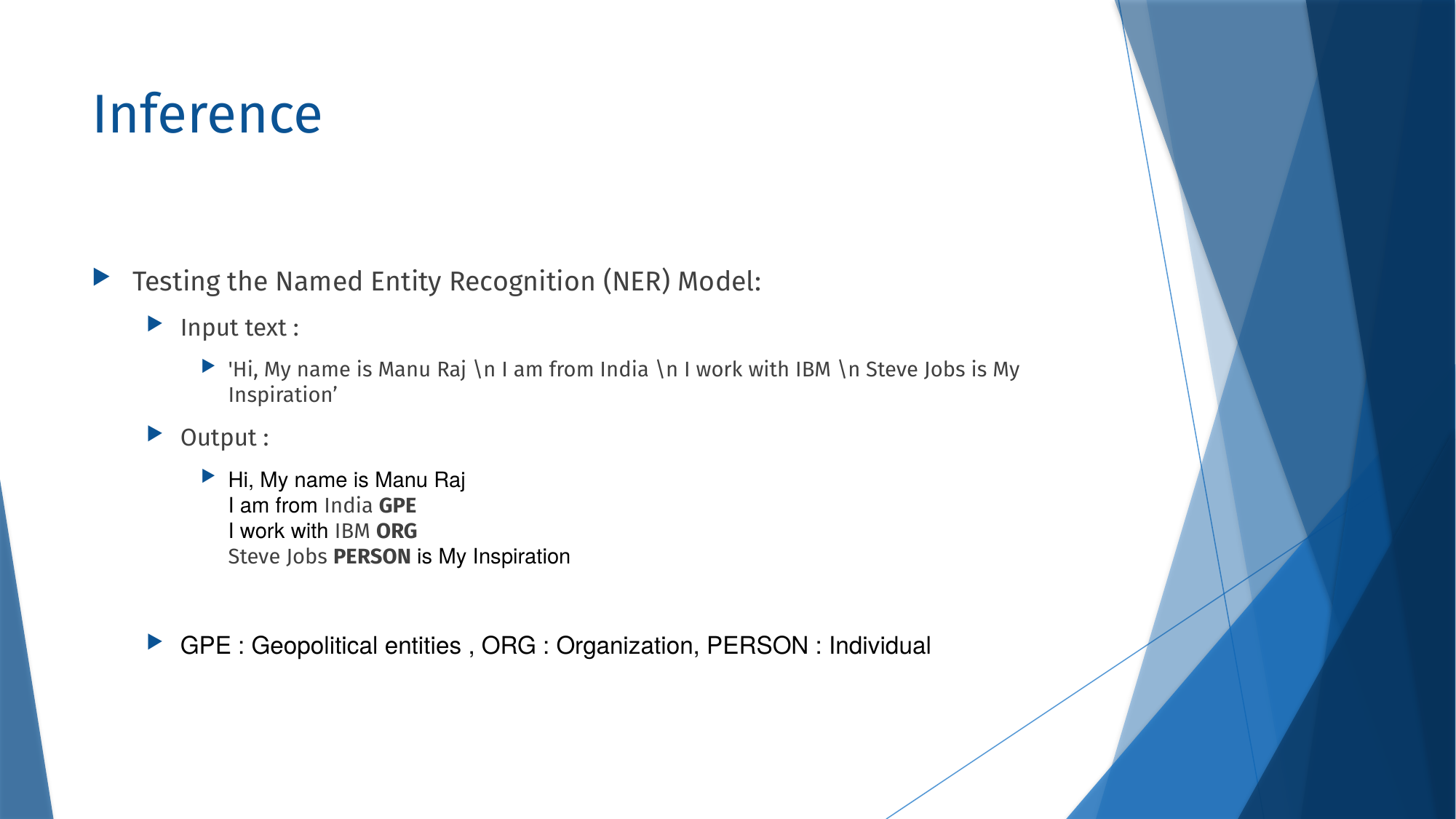

# Inference
Testing the Named Entity Recognition (NER) Model:
Input text :
'Hi, My name is Manu Raj \n I am from India \n I work with IBM \n Steve Jobs is My Inspiration’
Output :
Hi, My name is Manu Raj
I am from India GPE
I work with IBM ORG
Steve Jobs PERSON is My Inspiration

GPE : Geopolitical entities , ORG : Organization, PERSON : Individual